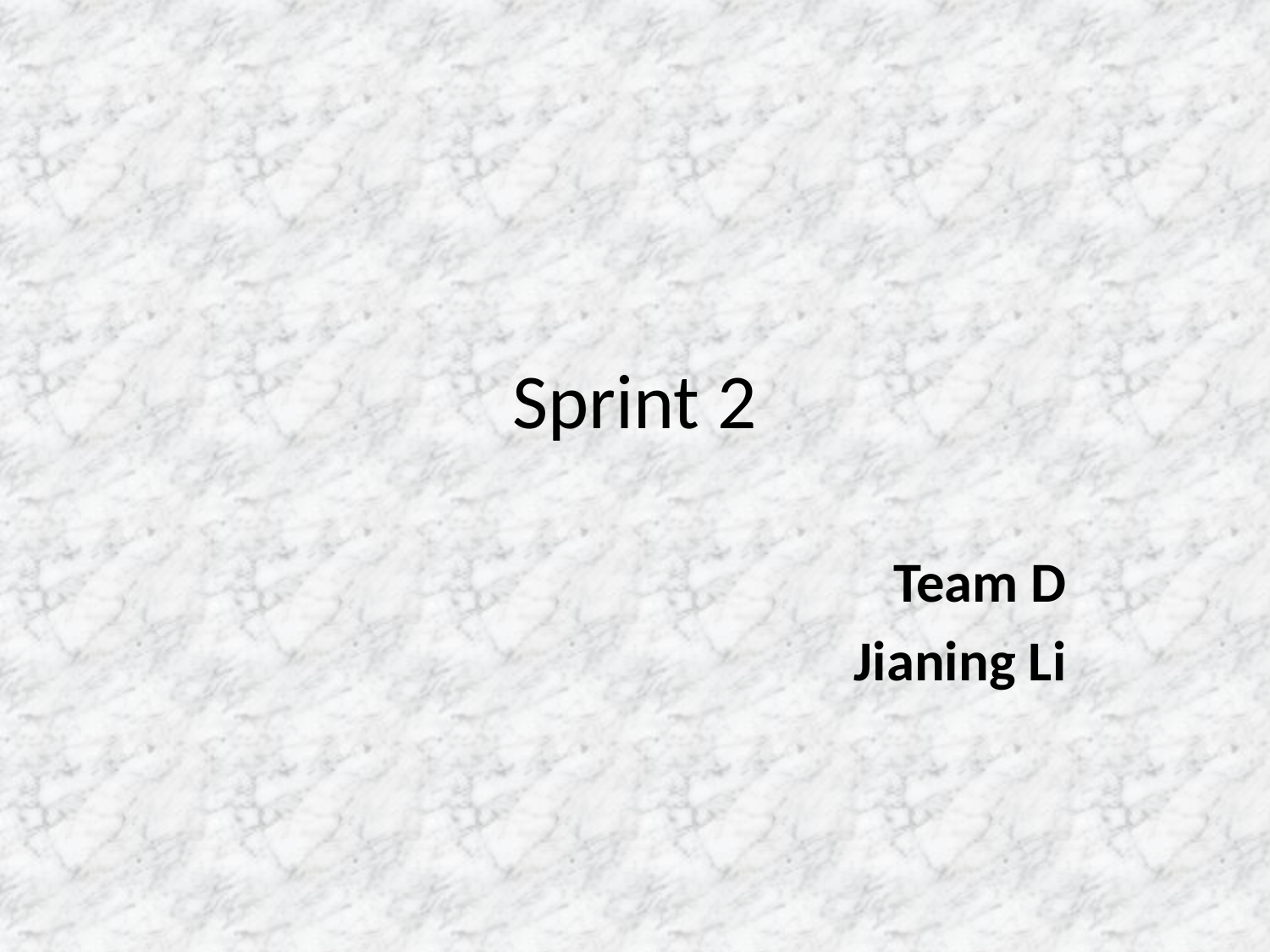

# Sprint 2
Team D
Jianing Li